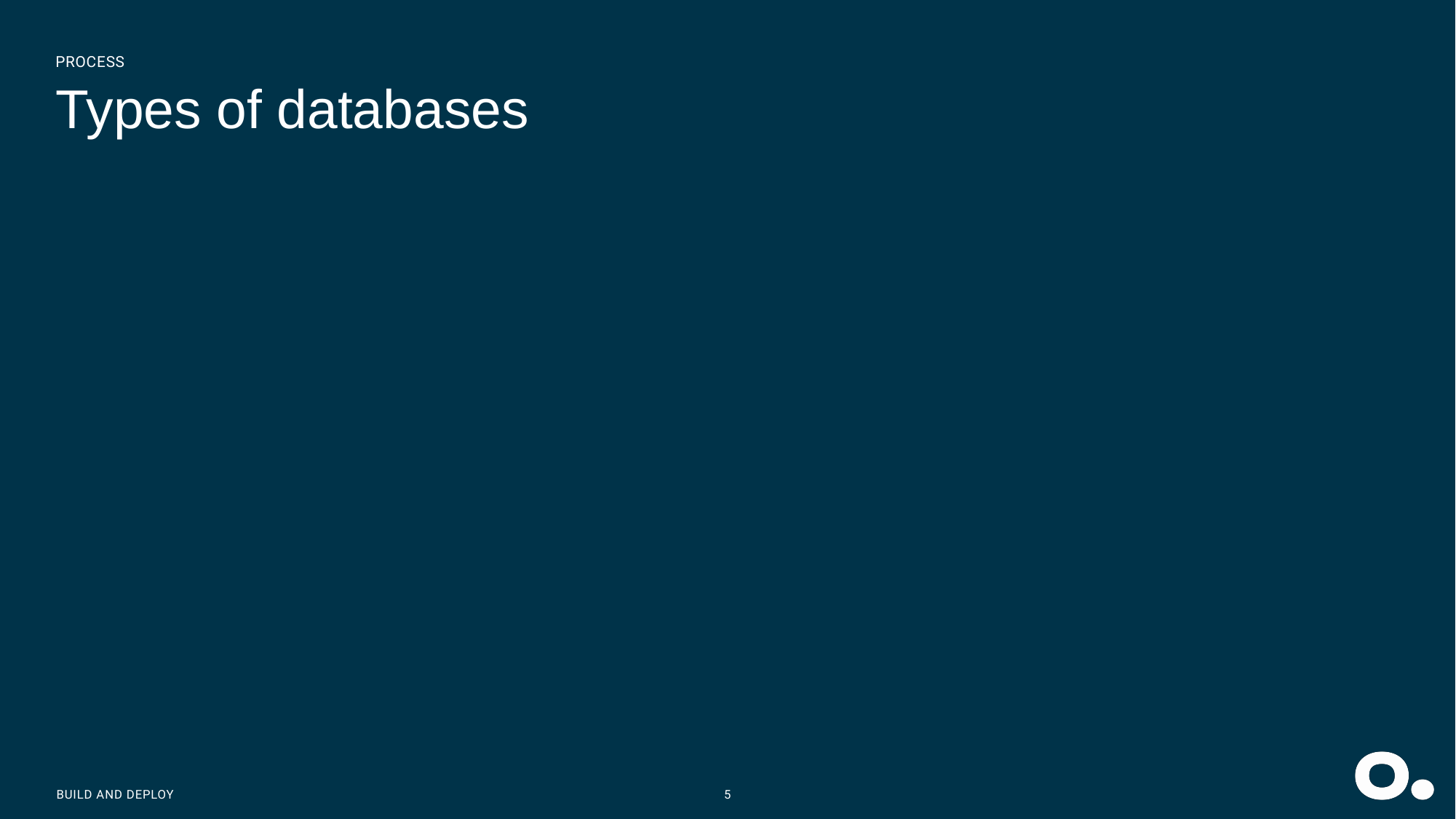

process
# Types of databases

Build and deploy
5